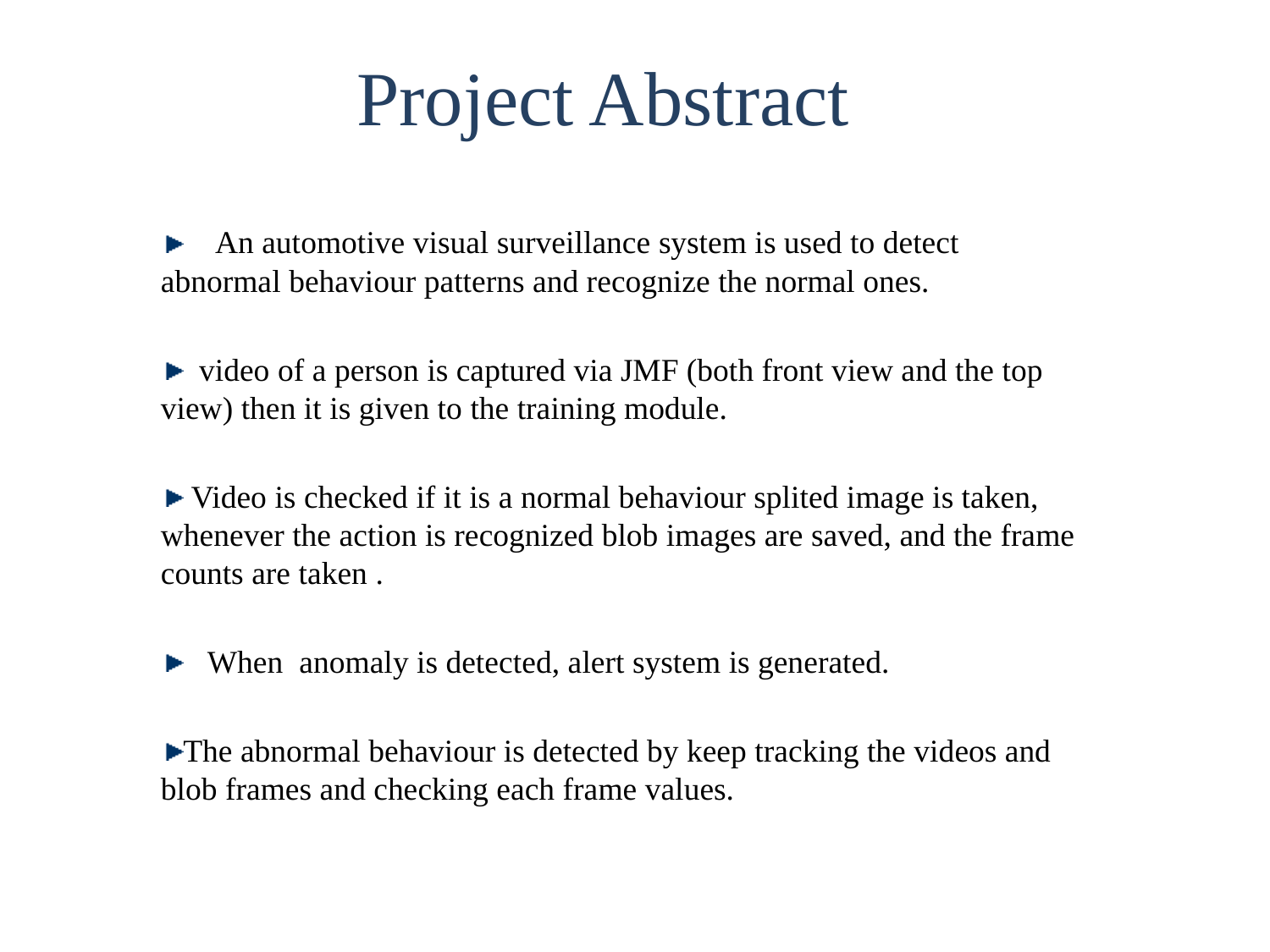

# Project Abstract

    An automotive visual surveillance system is used to detect abnormal behaviour patterns and recognize the normal ones.

  video of a person is captured via JMF (both front view and the top view) then it is given to the training module.

 Video is checked if it is a normal behaviour splited image is taken, whenever the action is recognized blob images are saved, and the frame counts are taken .

   When  anomaly is detected, alert system is generated.

The abnormal behaviour is detected by keep tracking the videos and blob frames and checking each frame values.